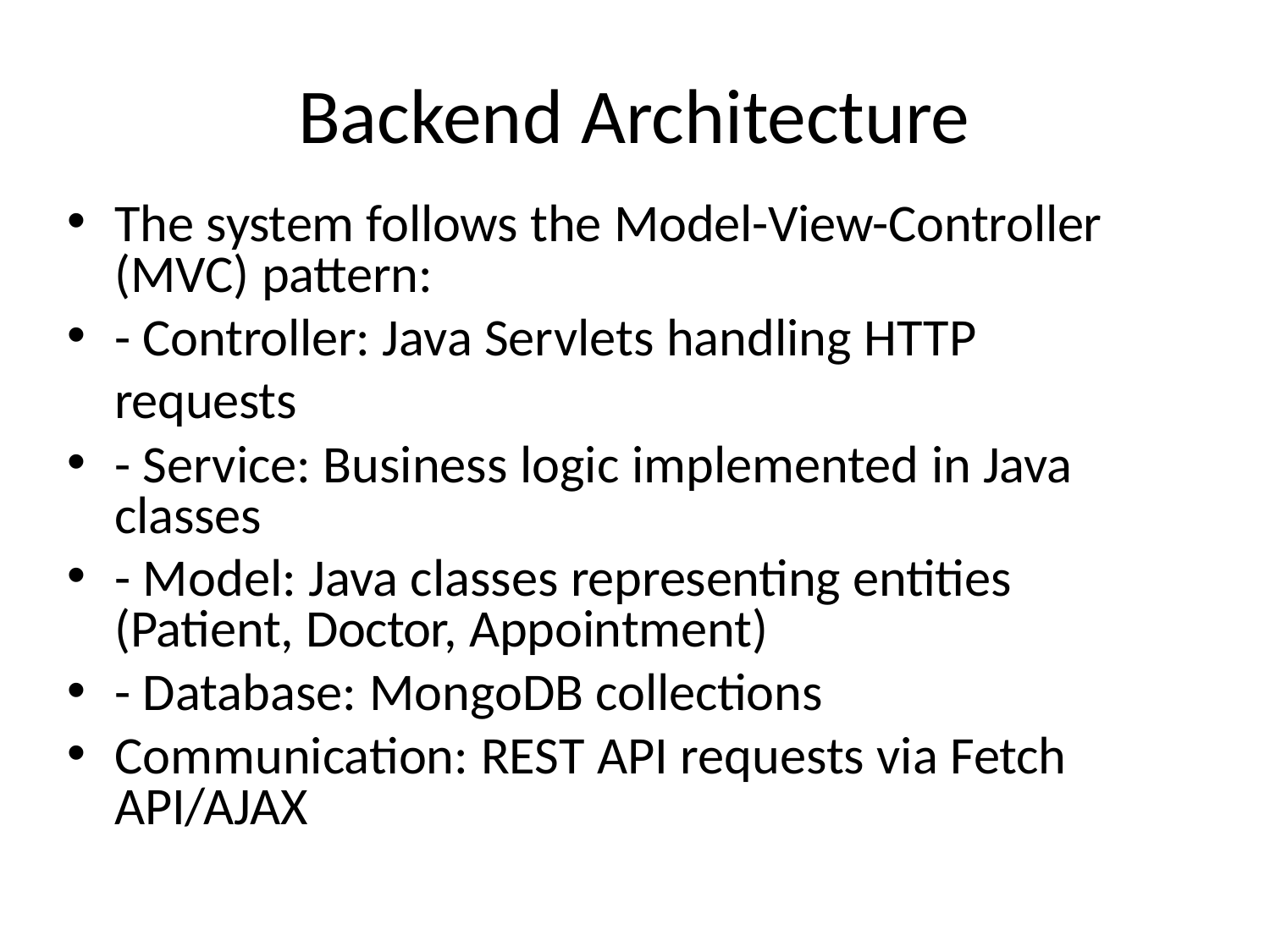

# Backend Architecture
The system follows the Model-View-Controller (MVC) pattern:
- Controller: Java Servlets handling HTTP requests
- Service: Business logic implemented in Java classes
- Model: Java classes representing entities (Patient, Doctor, Appointment)
- Database: MongoDB collections
Communication: REST API requests via Fetch API/AJAX